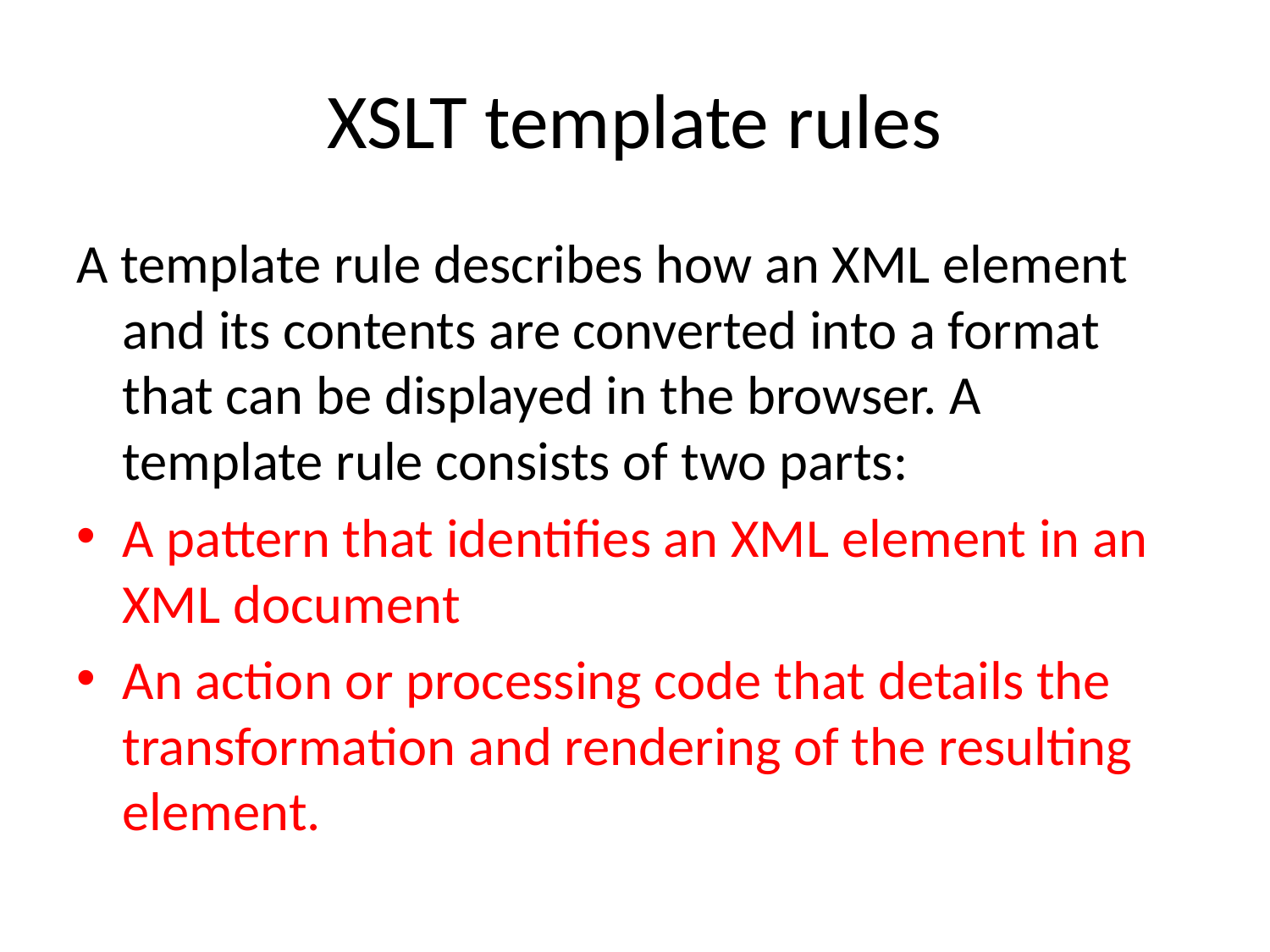

# XSLT template rules
A template rule describes how an XML element and its contents are converted into a format that can be displayed in the browser. A template rule consists of two parts:
A pattern that identifies an XML element in an XML document
An action or processing code that details the transformation and rendering of the resulting element.